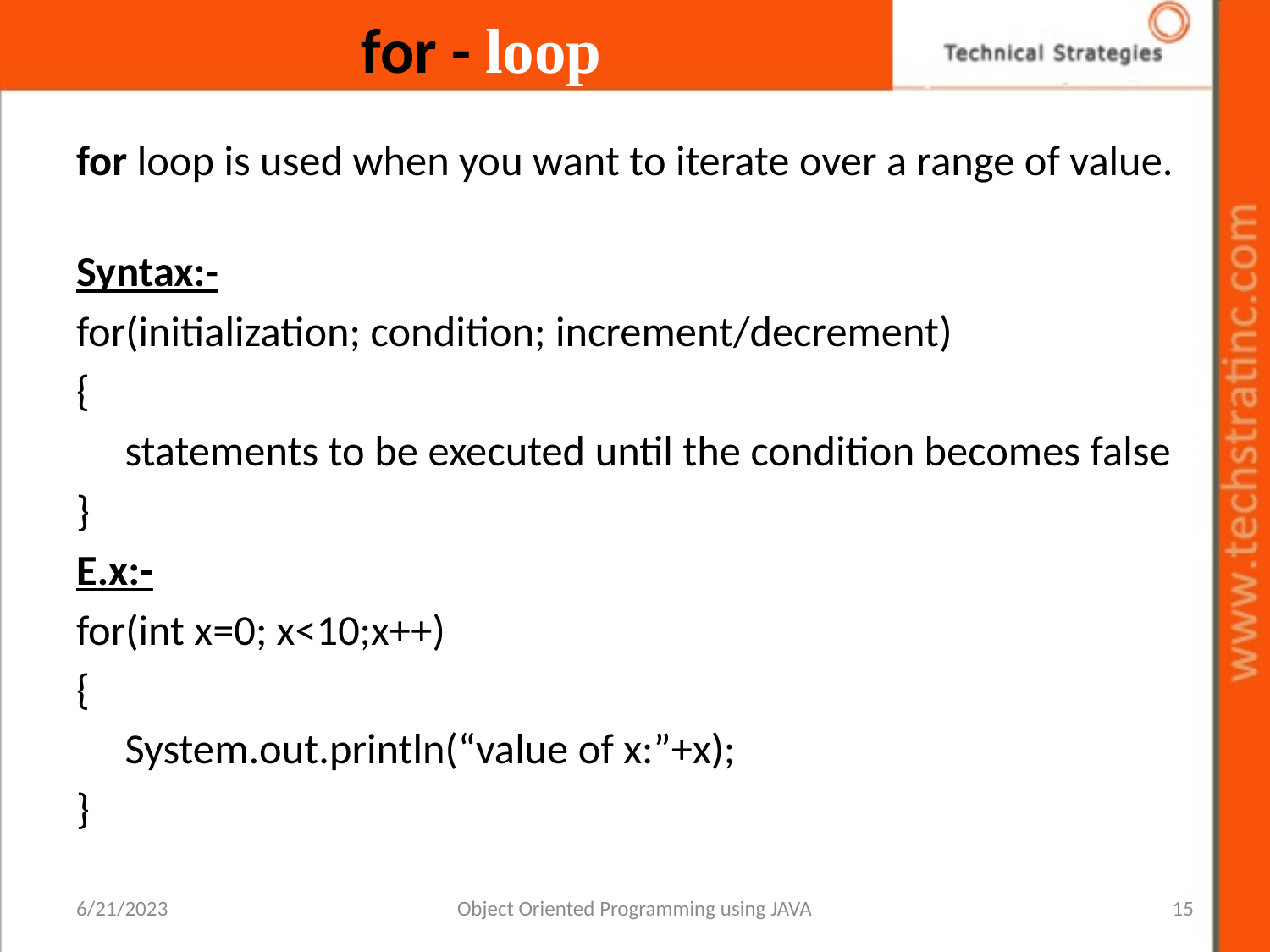

# for - loop
for loop is used when you want to iterate over a range of value.
Syntax:-
for(initialization; condition; increment/decrement)
{
     statements to be executed until the condition becomes false
}
E.x:-
for(int x=0; x<10;x++)
{
     System.out.println(“value of x:”+x);
}

6/21/2023
Object Oriented Programming using JAVA
15